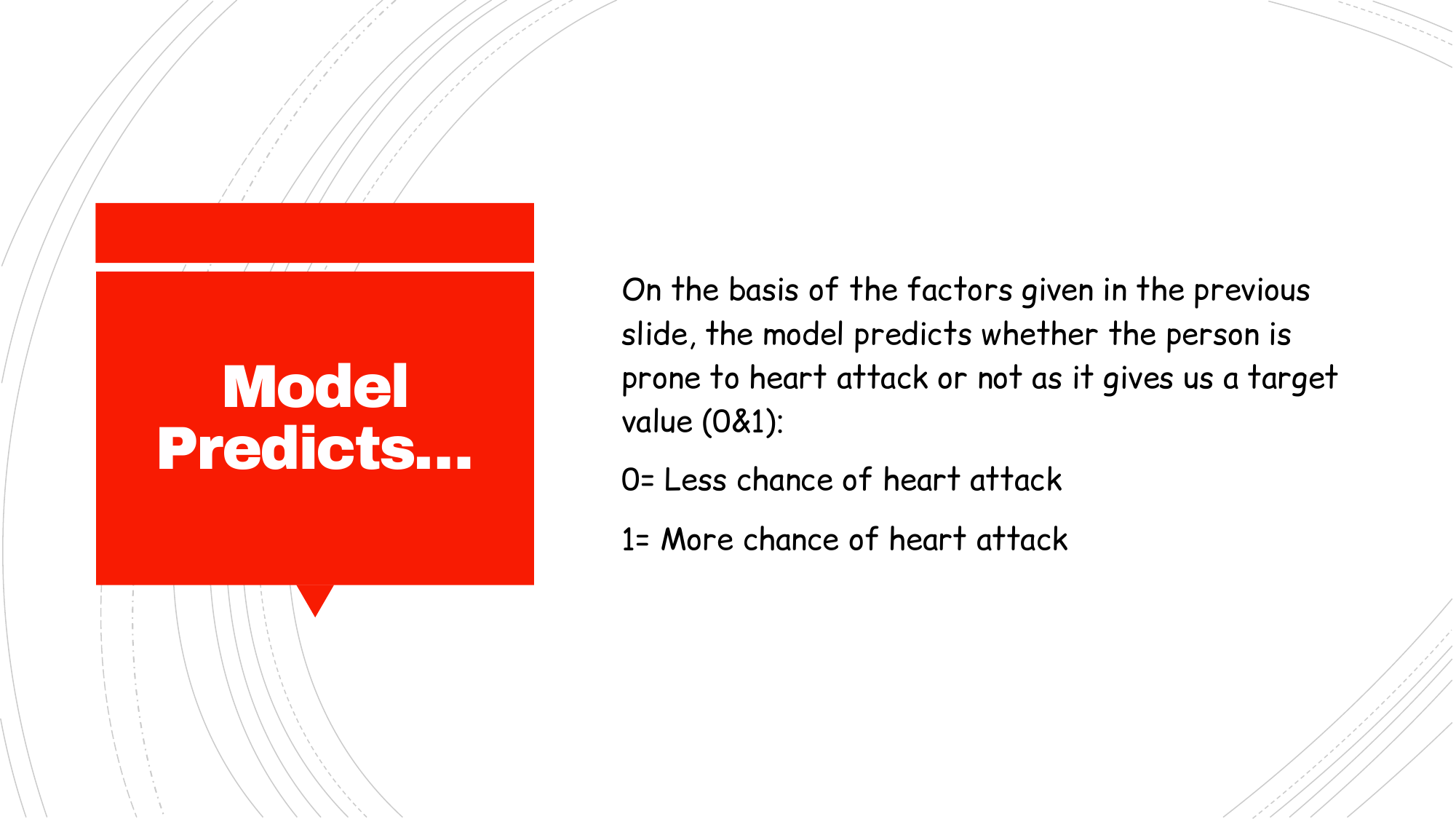

On the basis of the factors given in the previous slide, the model predicts whether the person is prone to heart attack or not as it gives us a target value (0&1):
0= Less chance of heart attack
1= More chance of heart attack
# Model Predicts…